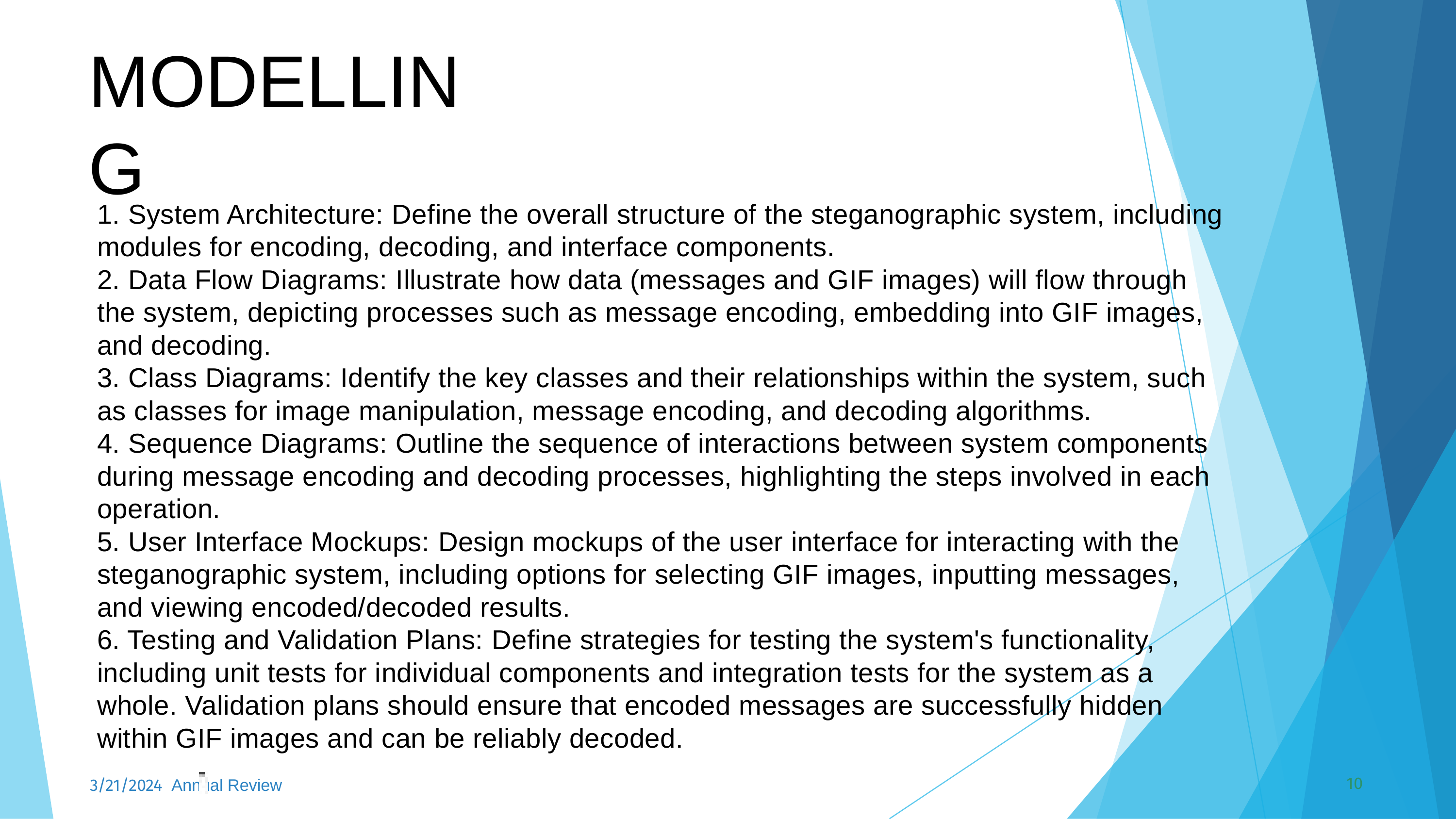

MODELLING

1. System Architecture: Define the overall structure of the steganographic system, including modules for encoding, decoding, and interface components.
2. Data Flow Diagrams: Illustrate how data (messages and GIF images) will flow through the system, depicting processes such as message encoding, embedding into GIF images, and decoding.
3. Class Diagrams: Identify the key classes and their relationships within the system, such as classes for image manipulation, message encoding, and decoding algorithms.
4. Sequence Diagrams: Outline the sequence of interactions between system components during message encoding and decoding processes, highlighting the steps involved in each operation.
5. User Interface Mockups: Design mockups of the user interface for interacting with the steganographic system, including options for selecting GIF images, inputting messages, and viewing encoded/decoded results.
6. Testing and Validation Plans: Define strategies for testing the system's functionality, including unit tests for individual components and integration tests for the system as a whole. Validation plans should ensure that encoded messages are successfully hidden within GIF images and can be reliably decoded.

3/21/2024  Annual Review

10